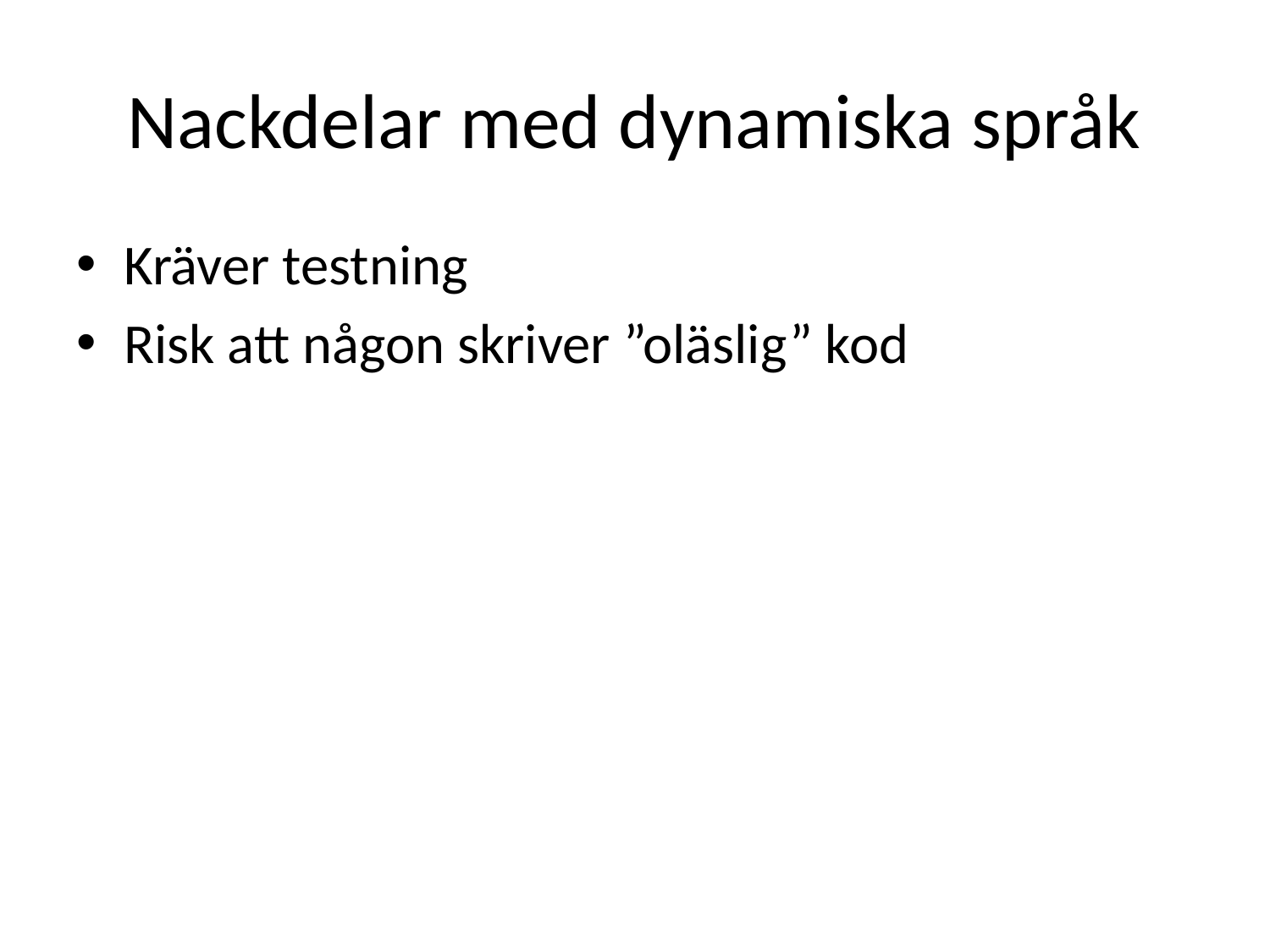

# Nackdelar med dynamiska språk
Kräver testning
Risk att någon skriver ”oläslig” kod